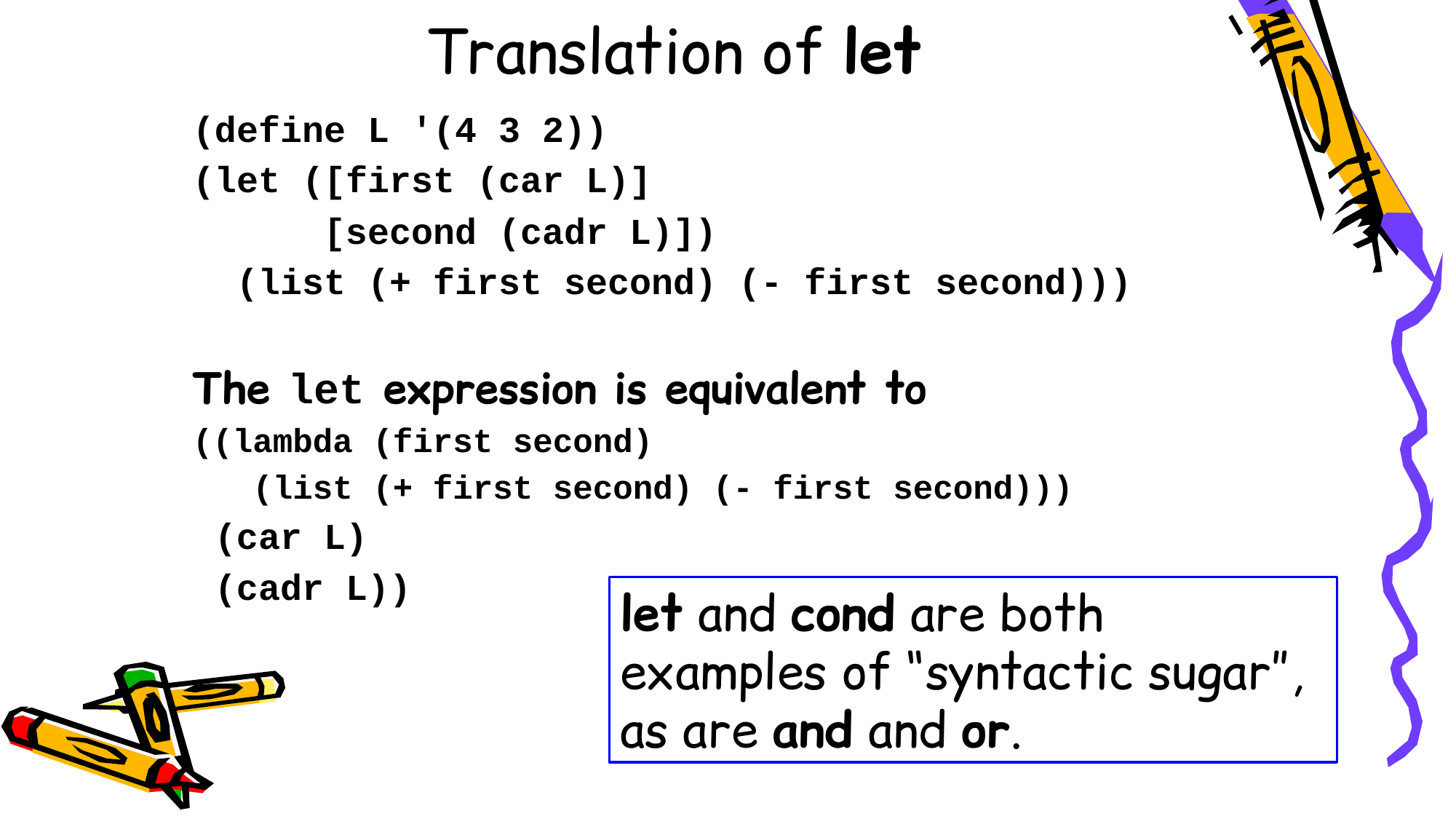

# Translation of let
(define L '(4 3 2))
(let ([first (car L)]
      [second (cadr L)])
  (list (+ first second) (- first second)))

The let expression is equivalent to
((lambda (first second)
   (list (+ first second) (- first second)))
 (car L)
 (cadr L))

let and cond are both examples of “syntactic sugar”, as are and and or.